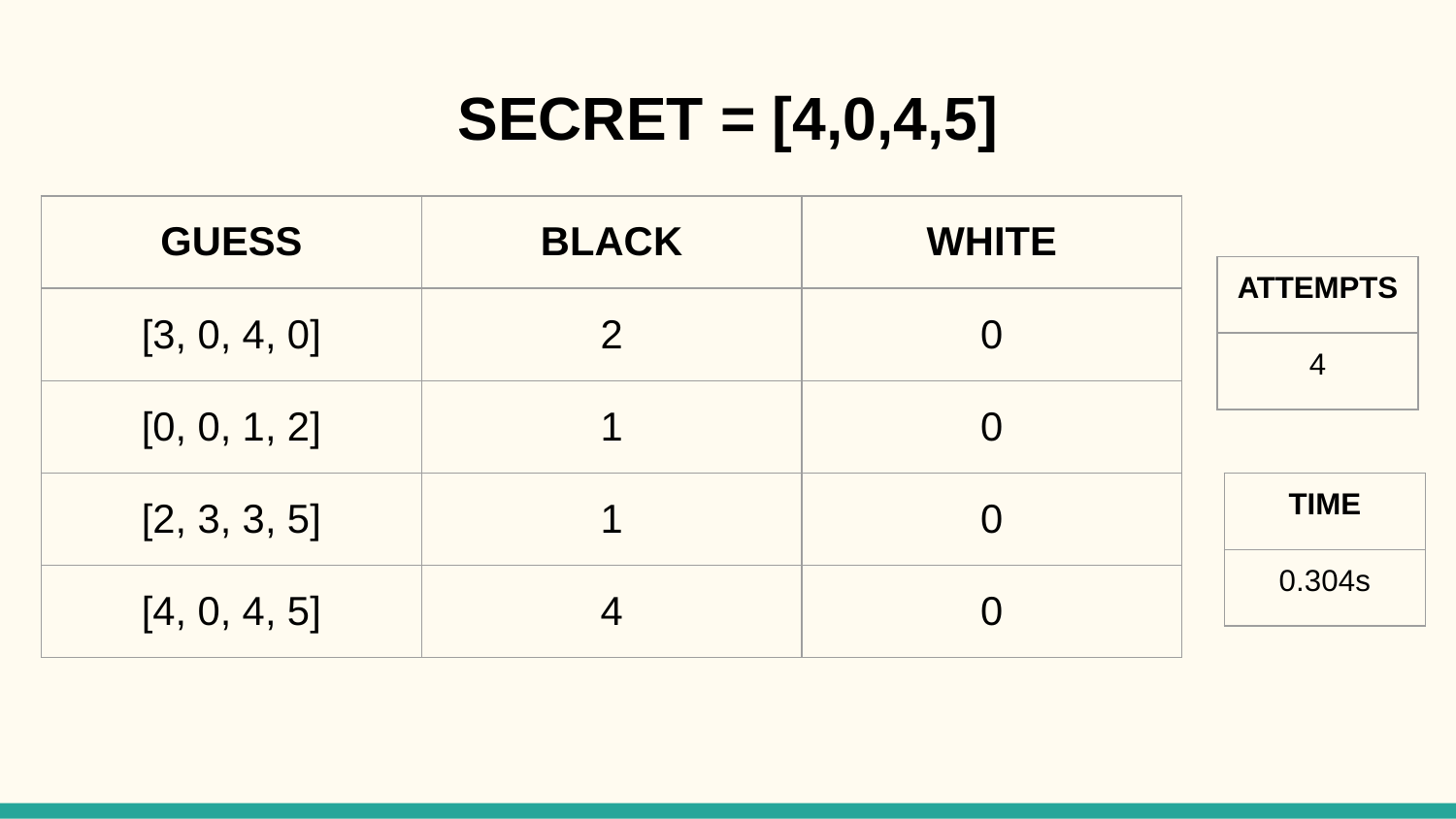

# SECRET = [4,0,4,5]
| GUESS | BLACK | WHITE |
| --- | --- | --- |
| [3, 0, 4, 0] | 2 | 0 |
| [0, 0, 1, 2] | 1 | 0 |
| [2, 3, 3, 5] | 1 | 0 |
| [4, 0, 4, 5] | 4 | 0 |
| ATTEMPTS |
| --- |
| 4 |
| TIME |
| --- |
| 0.304s |